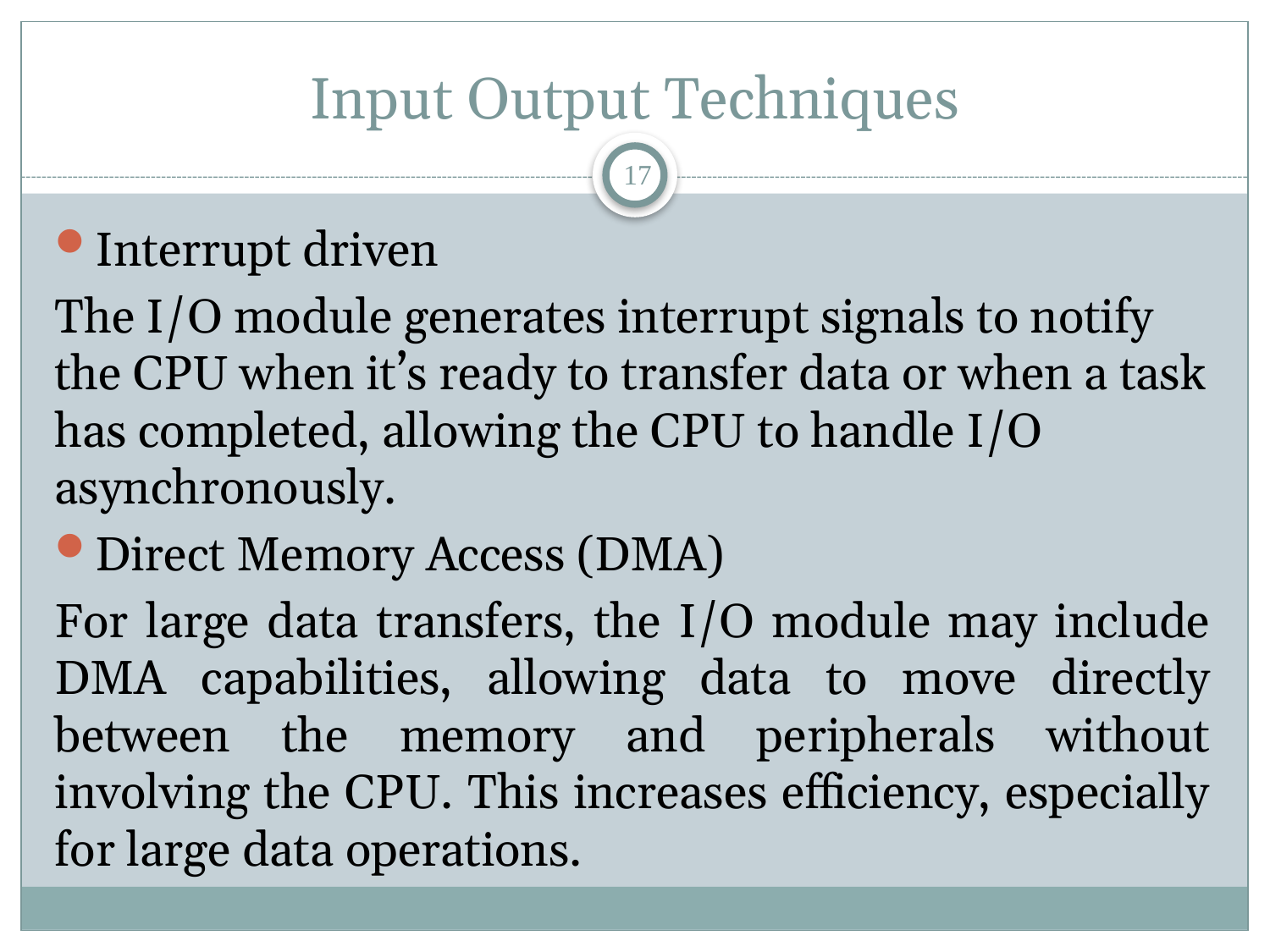

# Input Output Techniques
17
Interrupt driven
The I/O module generates interrupt signals to notify the CPU when it’s ready to transfer data or when a task has completed, allowing the CPU to handle I/O asynchronously.
Direct Memory Access (DMA)
For large data transfers, the I/O module may include DMA capabilities, allowing data to move directly between the memory and peripherals without involving the CPU. This increases efficiency, especially for large data operations.